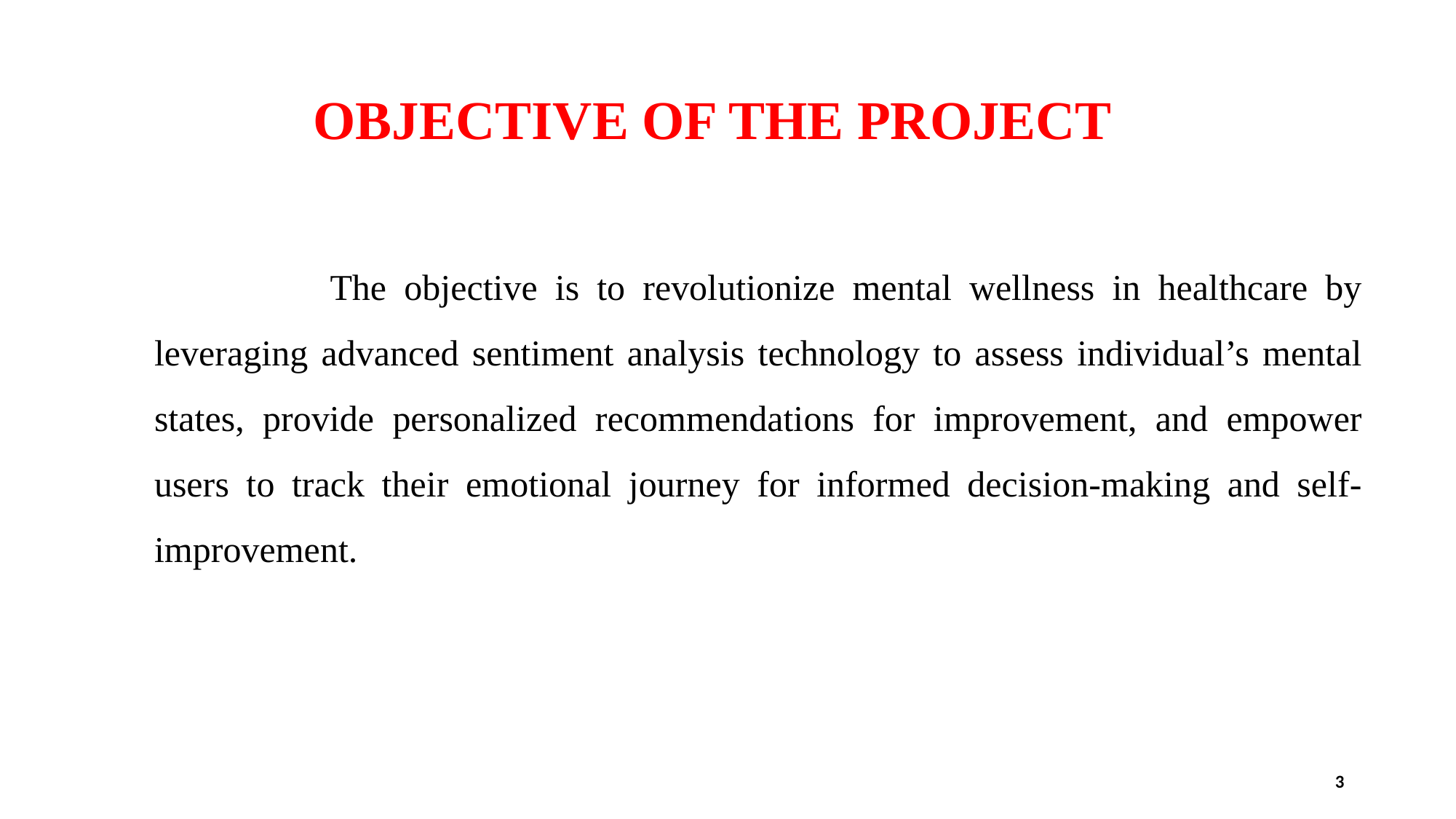

# OBJECTIVE OF THE PROJECT
          The objective is to revolutionize mental wellness in healthcare by leveraging advanced sentiment analysis technology to assess individual’s mental states, provide personalized recommendations for improvement, and empower users to track their emotional journey for informed decision-making and self-improvement.

3